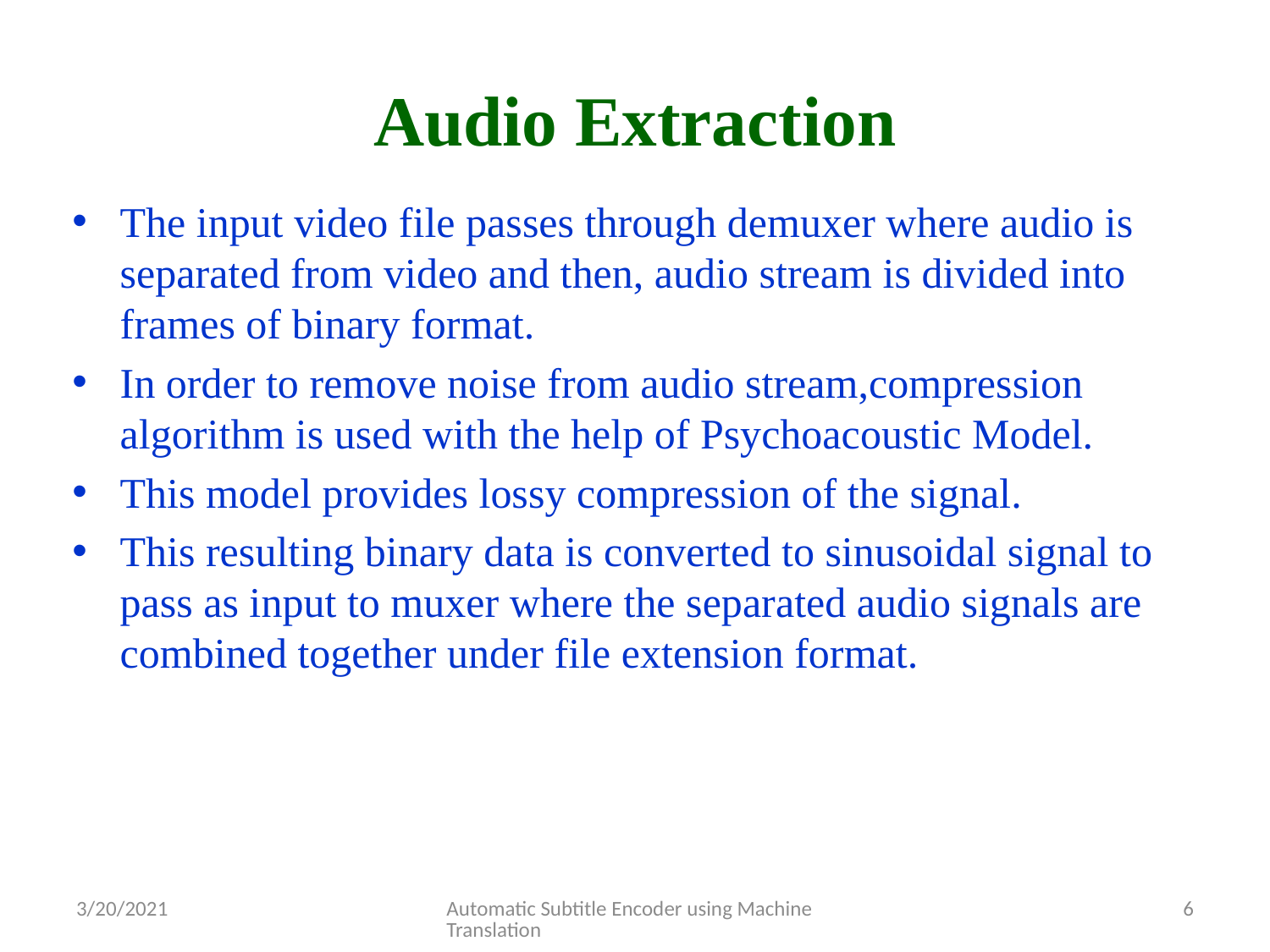

# Audio Extraction
The input video file passes through demuxer where audio is separated from video and then, audio stream is divided into frames of binary format.
In order to remove noise from audio stream,compression algorithm is used with the help of Psychoacoustic Model.
This model provides lossy compression of the signal.
This resulting binary data is converted to sinusoidal signal to pass as input to muxer where the separated audio signals are combined together under file extension format.
3/20/2021
Automatic Subtitle Encoder using Machine Translation
6